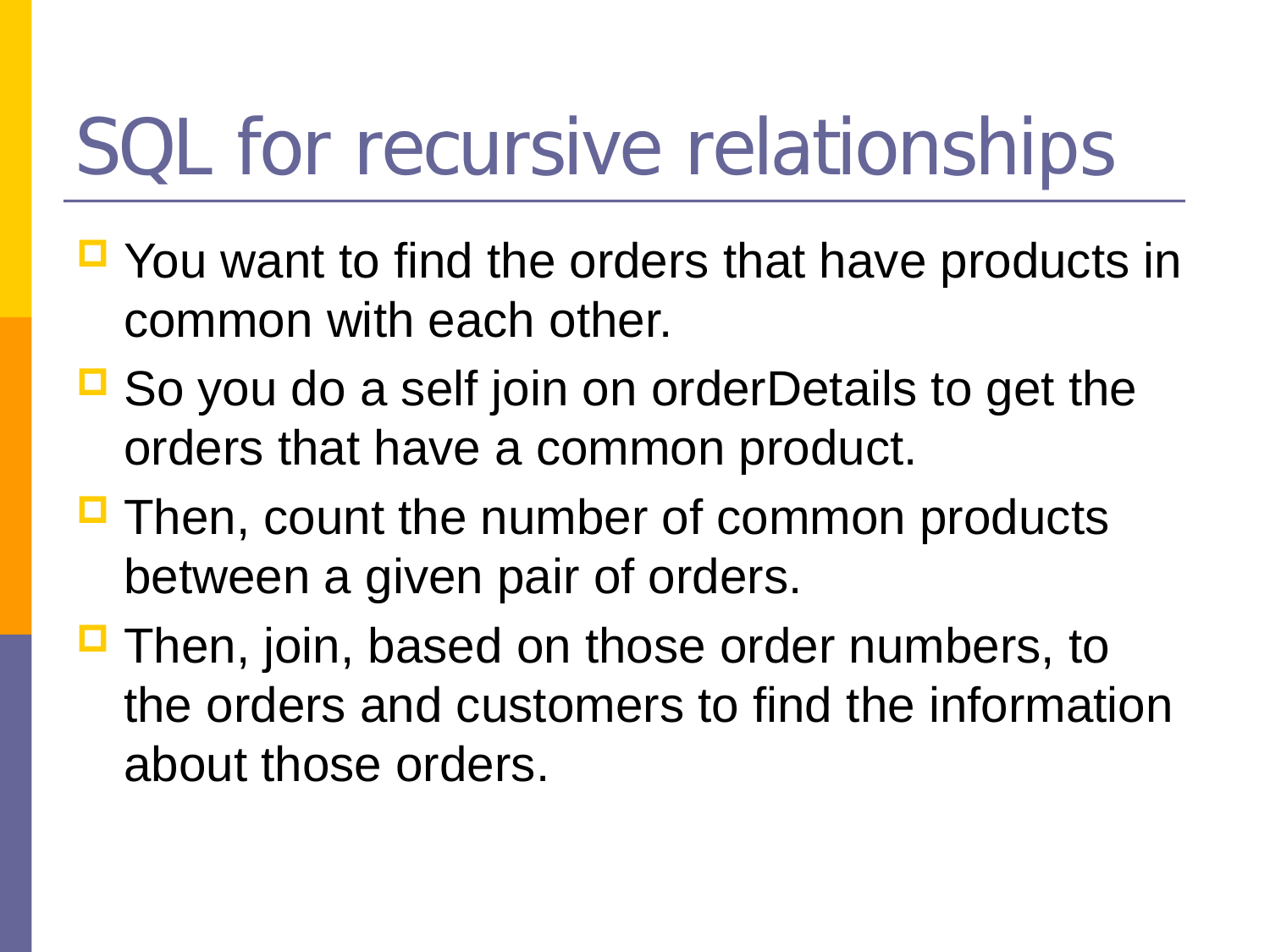

# SQL for recursive relationships
You want to find the orders that have products in common with each other.
So you do a self join on orderDetails to get the orders that have a common product.
Then, count the number of common products between a given pair of orders.
Then, join, based on those order numbers, to the orders and customers to find the information about those orders.